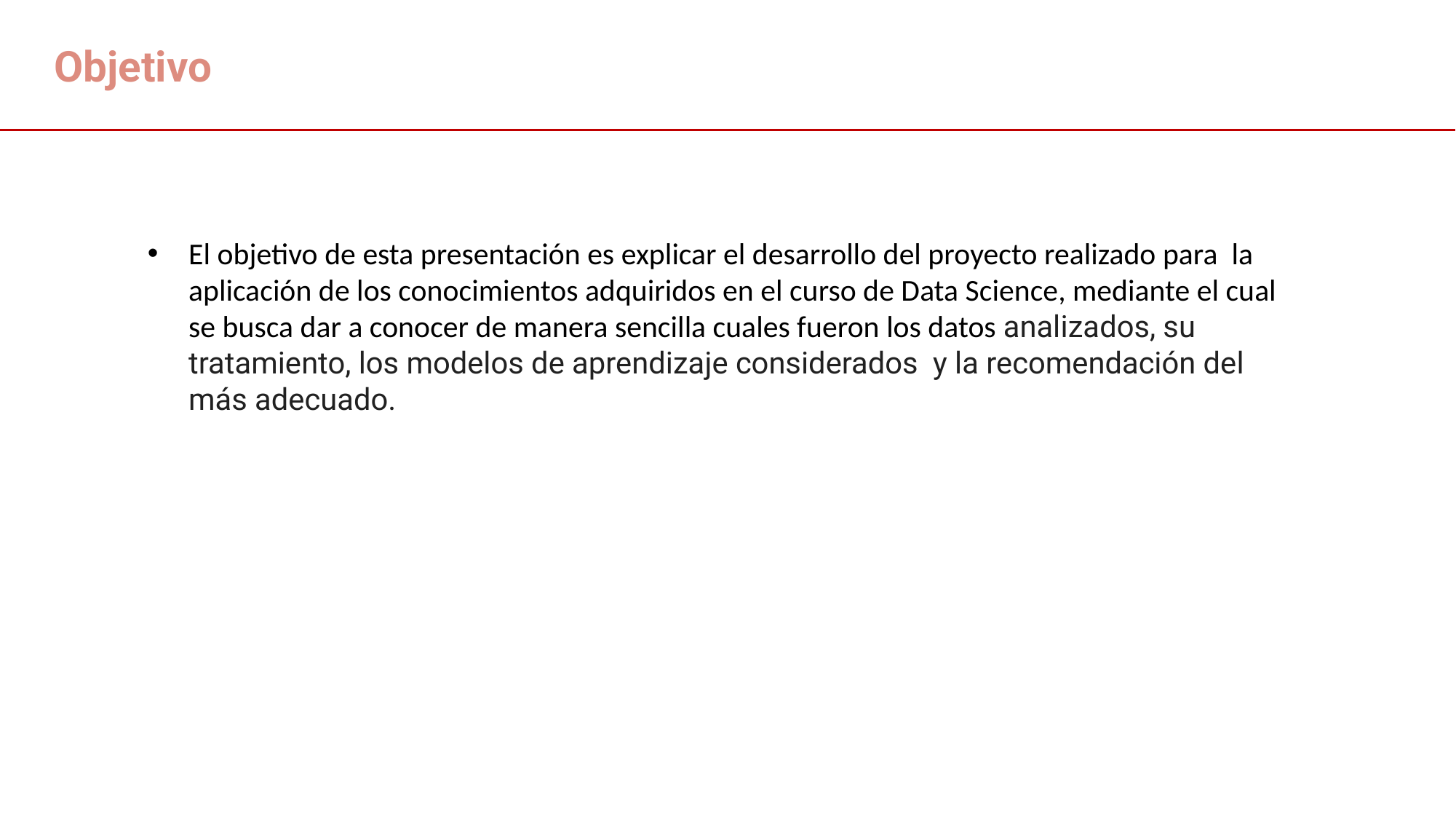

Objetivo
El objetivo de esta presentación es explicar el desarrollo del proyecto realizado para  la aplicación de los conocimientos adquiridos en el curso de Data Science, mediante el cual se busca dar a conocer de manera sencilla cuales fueron los datos analizados, su tratamiento, los modelos de aprendizaje considerados  y la recomendación del más adecuado.